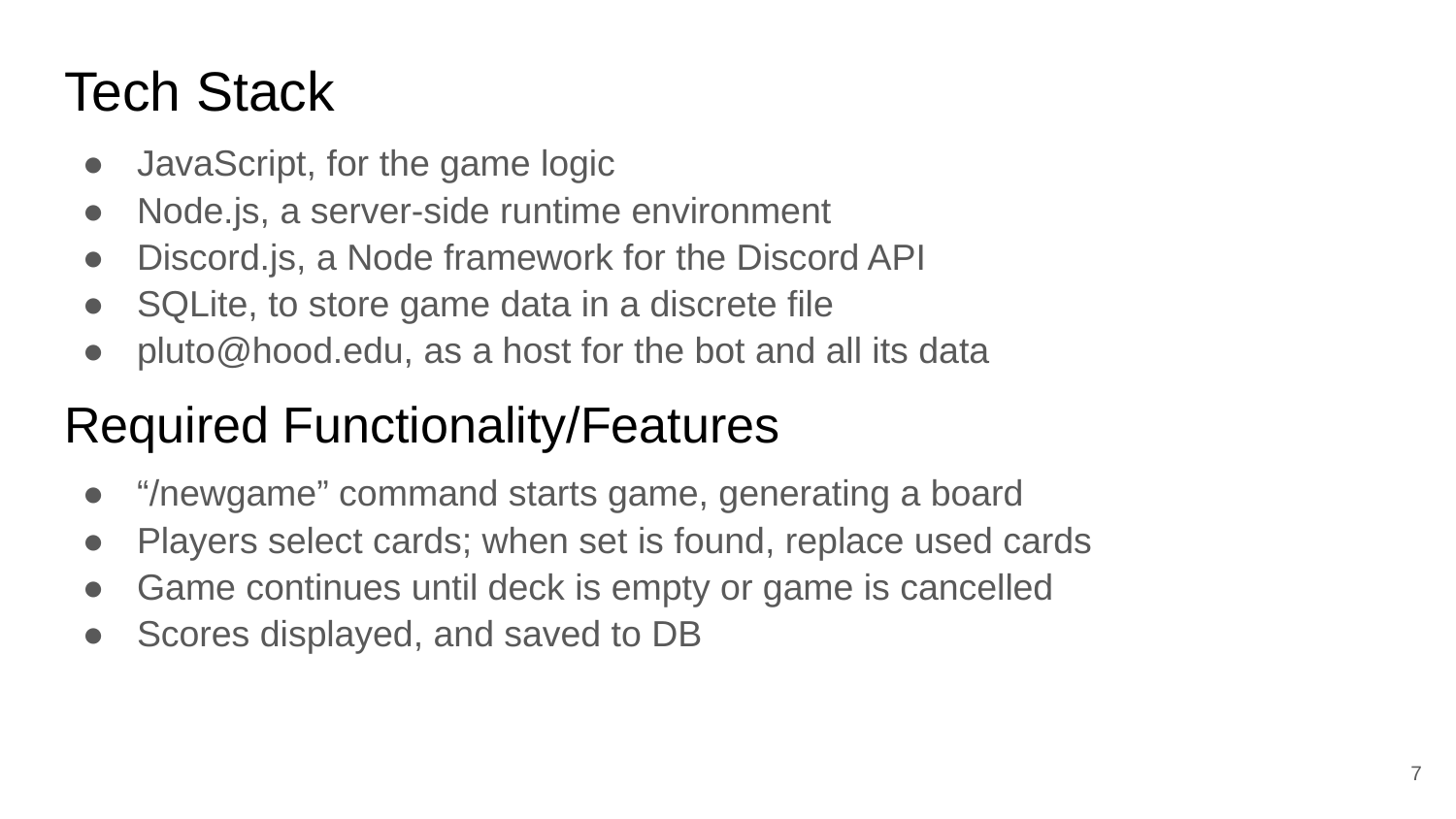

# Tech Stack
JavaScript, for the game logic
Node.js, a server-side runtime environment
Discord.js, a Node framework for the Discord API
SQLite, to store game data in a discrete file
pluto@hood.edu, as a host for the bot and all its data

Required Functionality/Features

“/newgame” command starts game, generating a board
Players select cards; when set is found, replace used cards
Game continues until deck is empty or game is cancelled
Scores displayed, and saved to DB
7